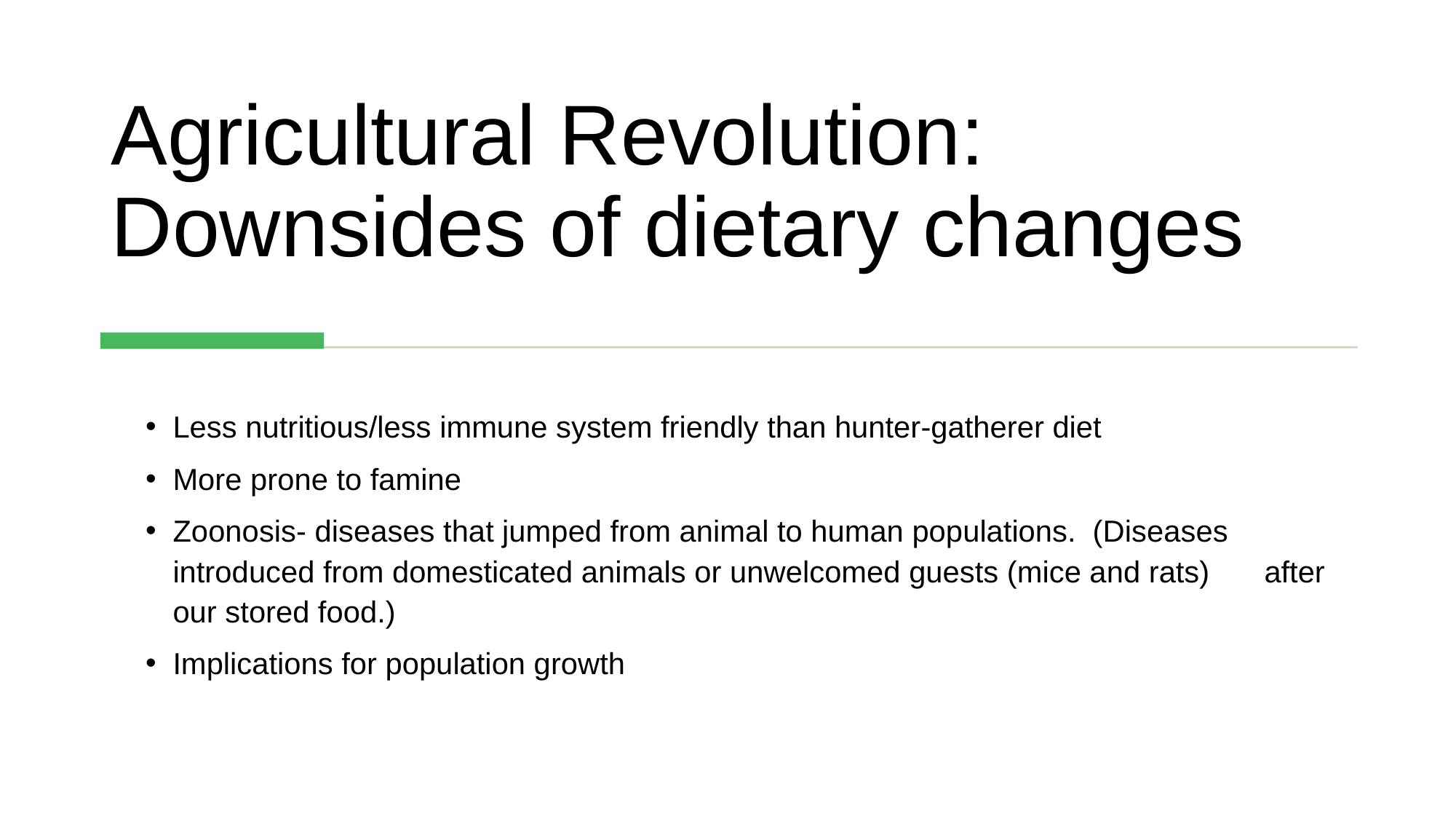

# Agricultural Revolution: Downsides of dietary changes

Less nutritious/less immune system friendly than hunter-gatherer diet
More prone to famine
Zoonosis- diseases that jumped from animal to human populations.  (Diseases introduced from domesticated animals or unwelcomed guests (mice and rats) 	after our stored food.)
Implications for population growth